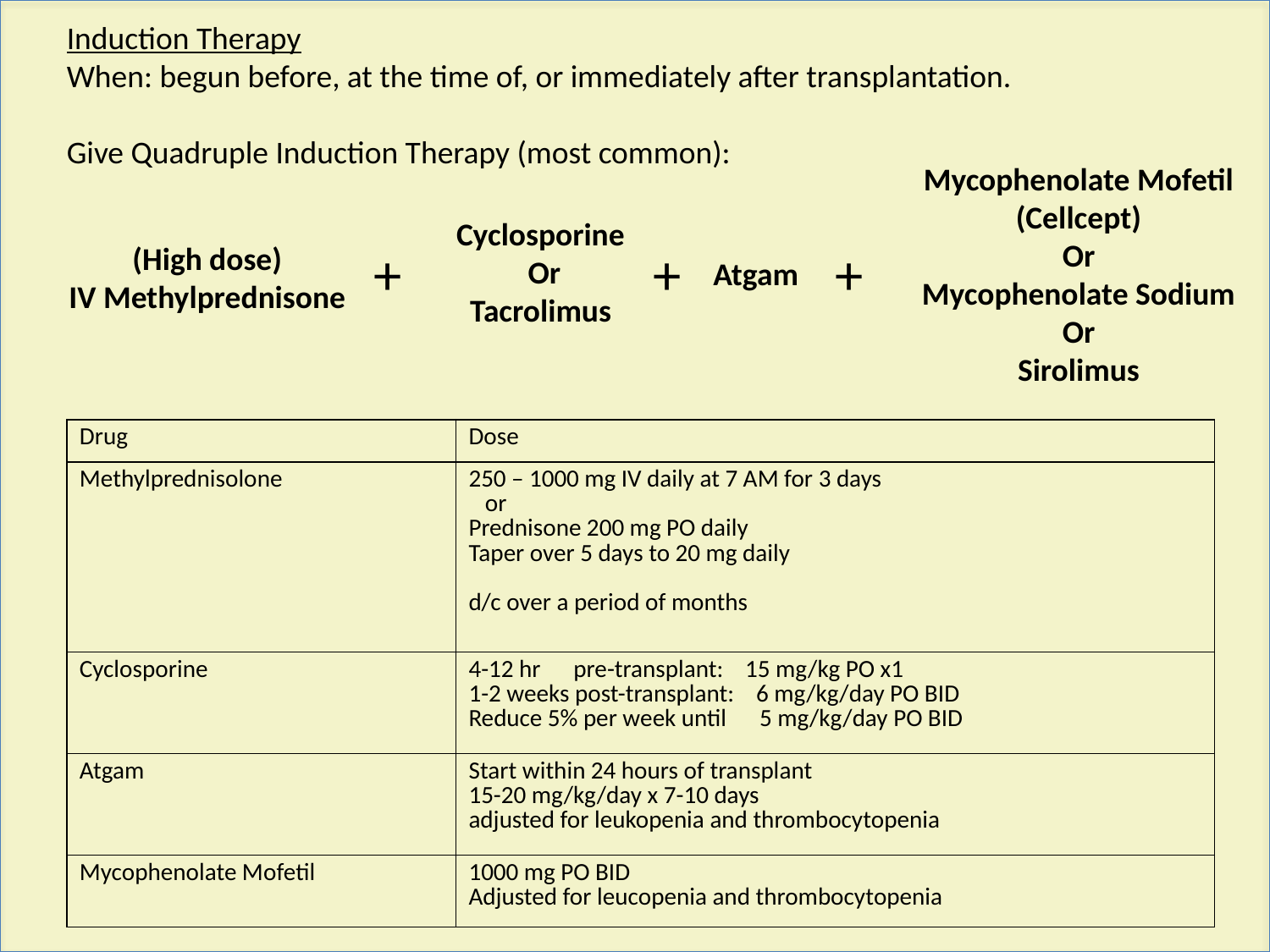

Induction Therapy
When: begun before, at the time of, or immediately after transplantation.

Give Quadruple Induction Therapy (most common):
Mycophenolate Mofetil
(Cellcept)
Or
Mycophenolate Sodium
Or
Sirolimus

Cyclosporine
Or
Tacrolimus
(High dose)
IV Methylprednisone
+
+
+
Atgam
| Drug | Dose |
| --- | --- |
| Methylprednisolone | 250 – 1000 mg IV daily at 7 AM for 3 days or Prednisone 200 mg PO daily Taper over 5 days to 20 mg daily d/c over a period of months |
| Cyclosporine | 4-12 hr pre-transplant: 15 mg/kg PO x1 1-2 weeks post-transplant: 6 mg/kg/day PO BID Reduce 5% per week until 5 mg/kg/day PO BID |
| Atgam | Start within 24 hours of transplant 15-20 mg/kg/day x 7-10 days adjusted for leukopenia and thrombocytopenia |
| Mycophenolate Mofetil | 1000 mg PO BID Adjusted for leucopenia and thrombocytopenia |